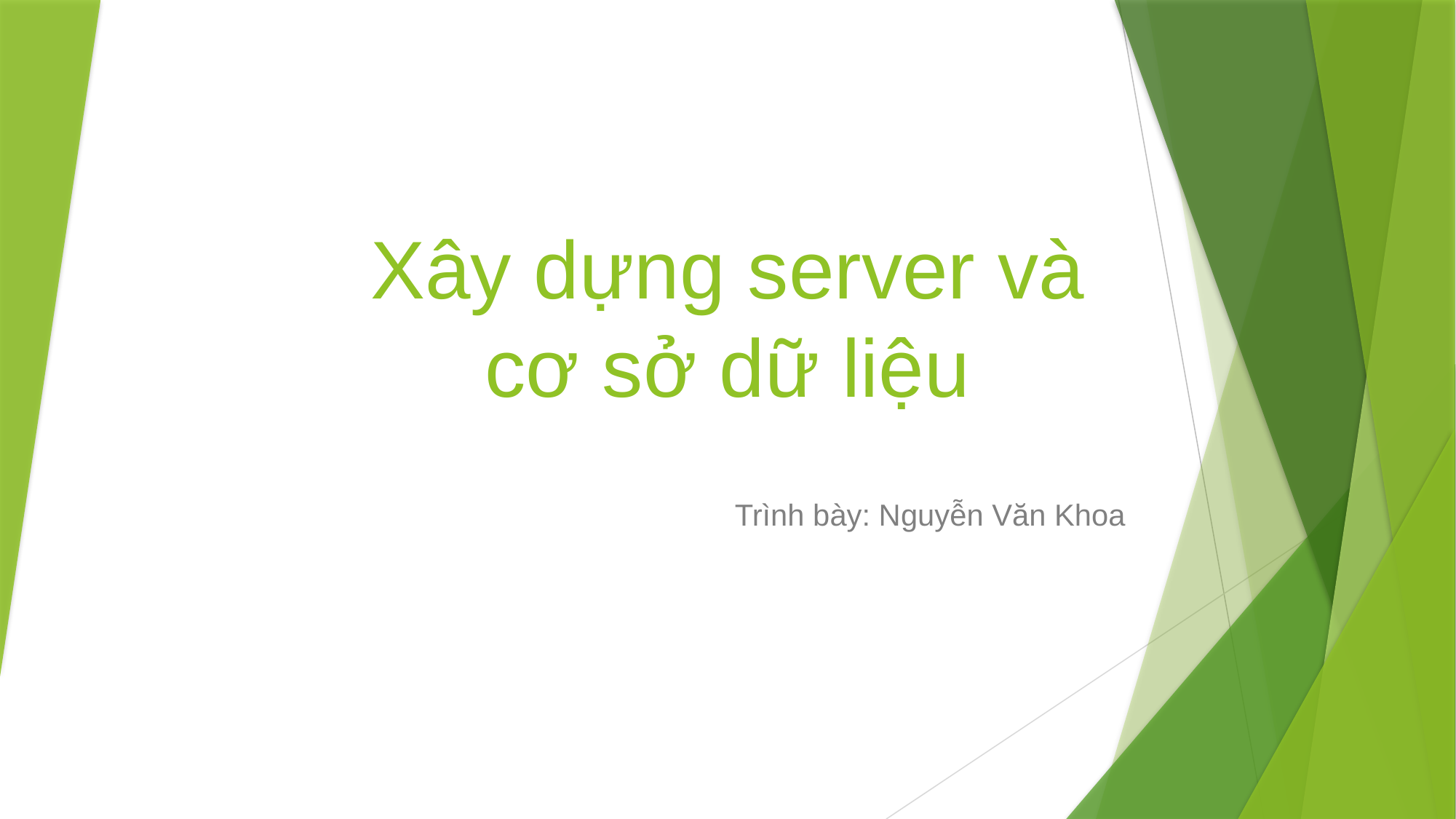

# Xây dựng server và cơ sở dữ liệu
Trình bày: Nguyễn Văn Khoa